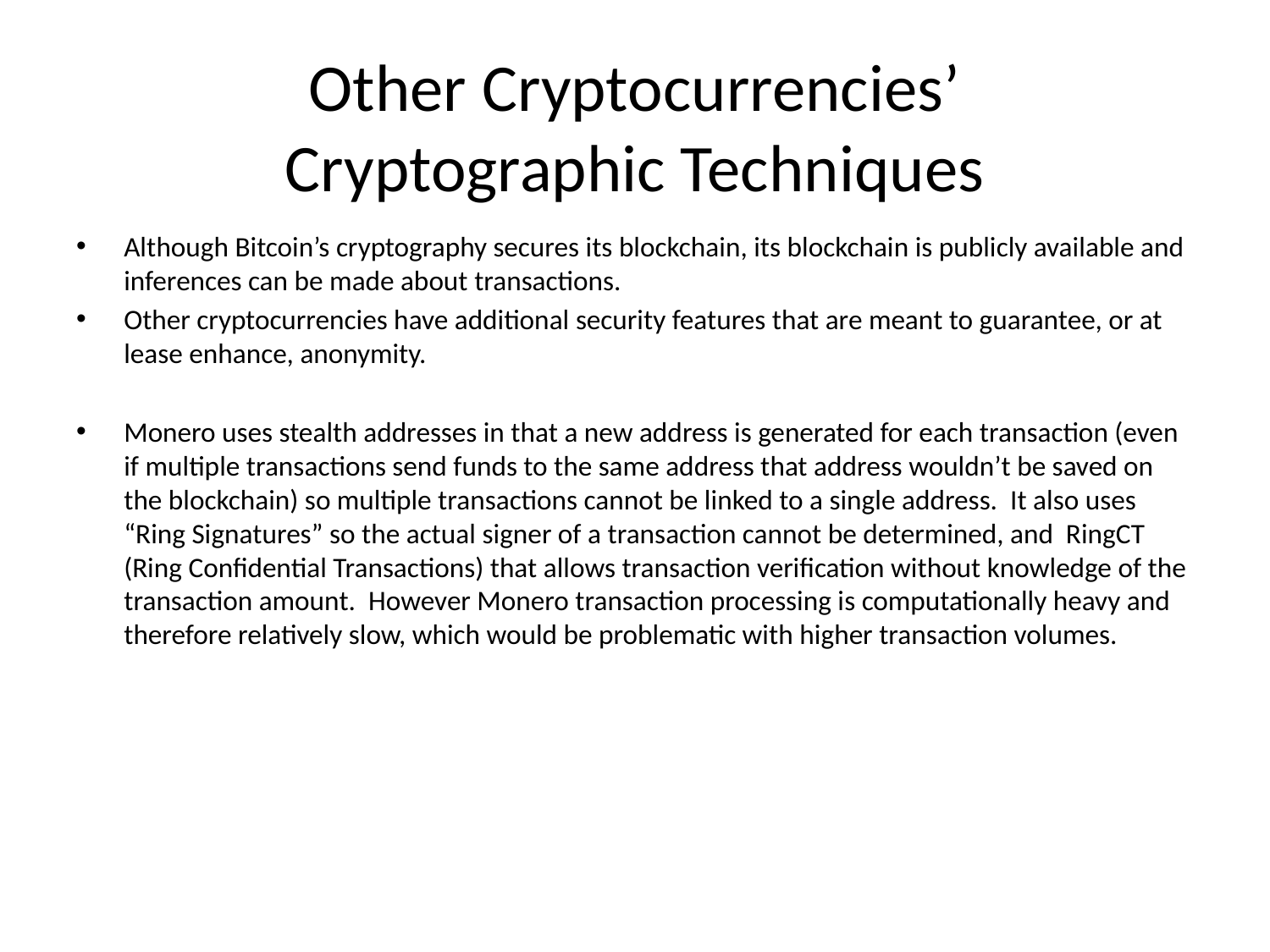

# Other Cryptocurrencies’ Cryptographic Techniques
Although Bitcoin’s cryptography secures its blockchain, its blockchain is publicly available and inferences can be made about transactions.
Other cryptocurrencies have additional security features that are meant to guarantee, or at lease enhance, anonymity.

Monero uses stealth addresses in that a new address is generated for each transaction (even if multiple transactions send funds to the same address that address wouldn’t be saved on the blockchain) so multiple transactions cannot be linked to a single address.  It also uses “Ring Signatures” so the actual signer of a transaction cannot be determined, and  RingCT (Ring Confidential Transactions) that allows transaction verification without knowledge of the transaction amount.  However Monero transaction processing is computationally heavy and therefore relatively slow, which would be problematic with higher transaction volumes.